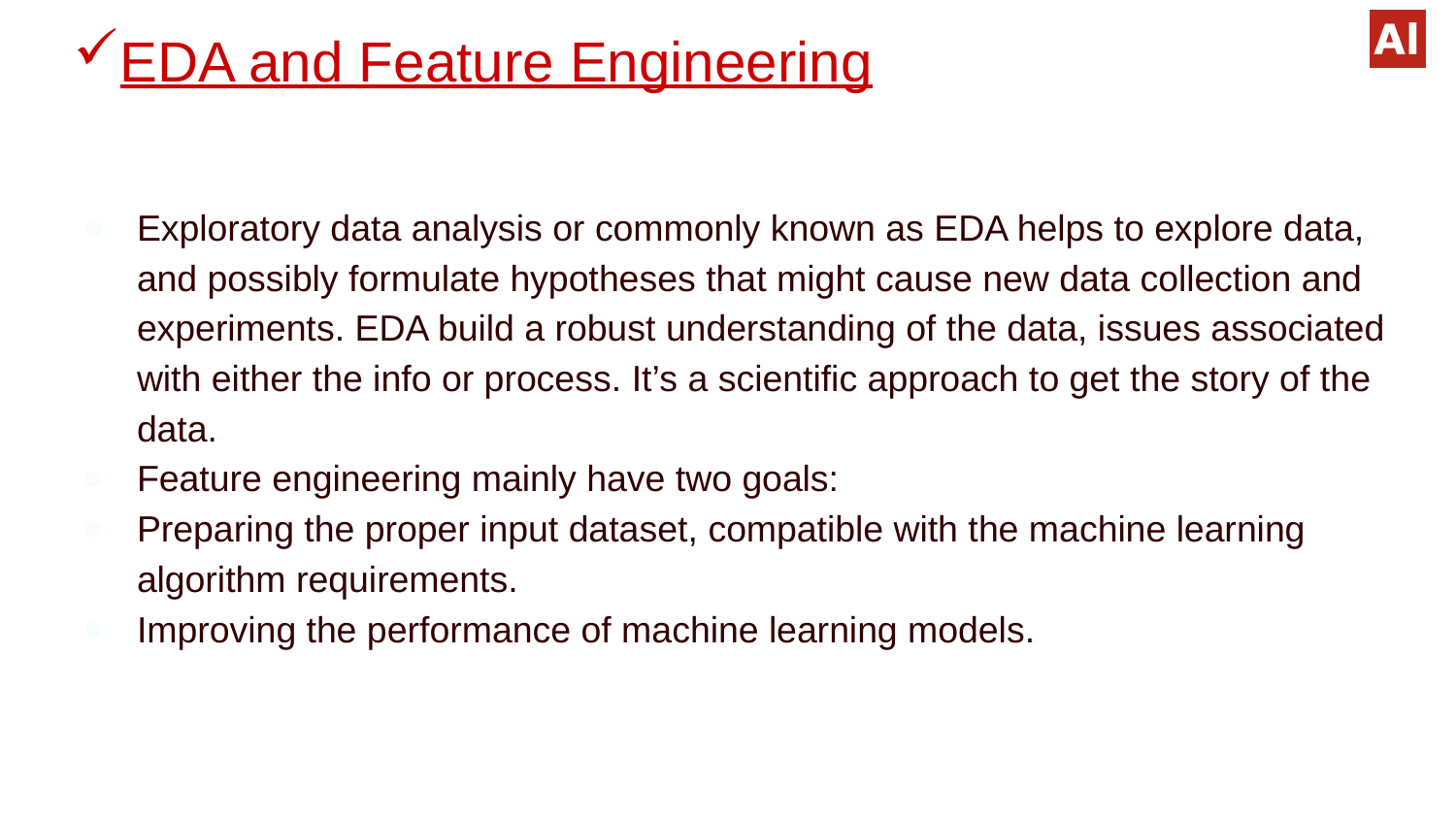

# EDA and Feature Engineering
Exploratory data analysis or commonly known as EDA helps to explore data, and possibly formulate hypotheses that might cause new data collection and experiments. EDA build a robust understanding of the data, issues associated with either the info or process. It’s a scientific approach to get the story of the data.
Feature engineering mainly have two goals:
Preparing the proper input dataset, compatible with the machine learning algorithm requirements.
Improving the performance of machine learning models.